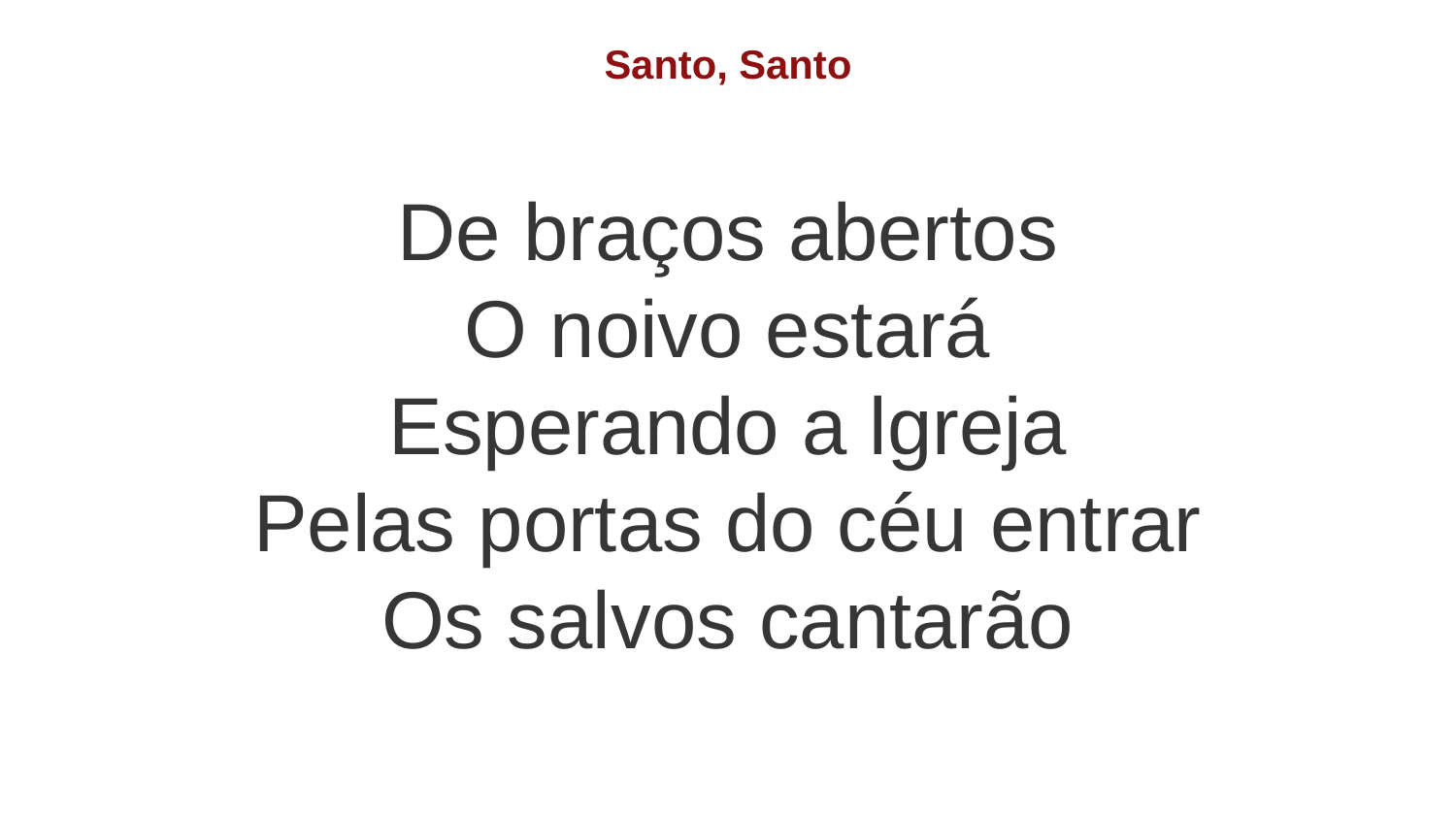

Santo, Santo
De braços abertos
O noivo estará
Esperando a lgreja
Pelas portas do céu entrar
Os salvos cantarão